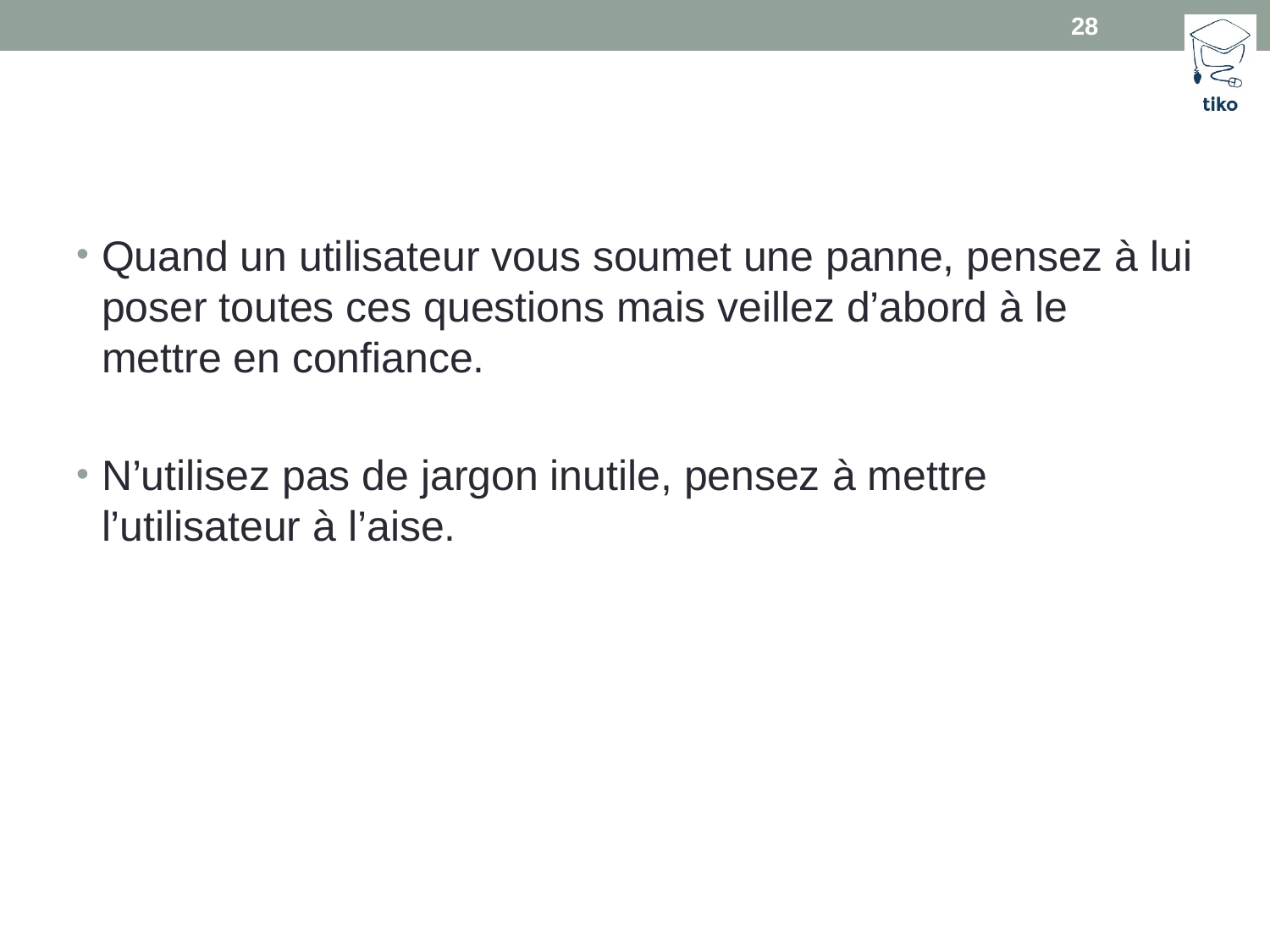

28
#
Quand un utilisateur vous soumet une panne, pensez à lui poser toutes ces questions mais veillez d’abord à le mettre en confiance.

N’utilisez pas de jargon inutile, pensez à mettre l’utilisateur à l’aise.